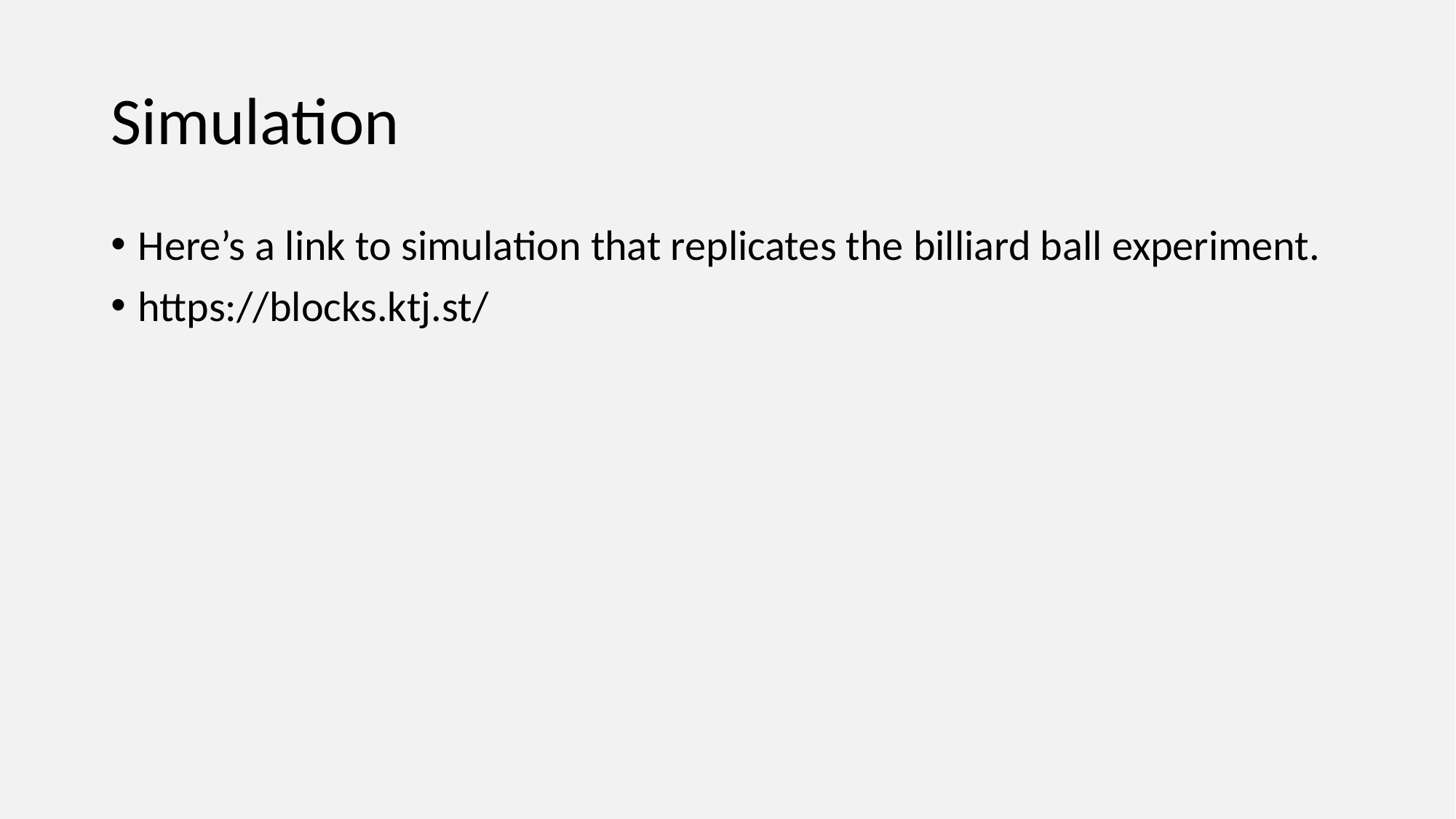

# Simulation
Here’s a link to simulation that replicates the billiard ball experiment.
https://blocks.ktj.st/